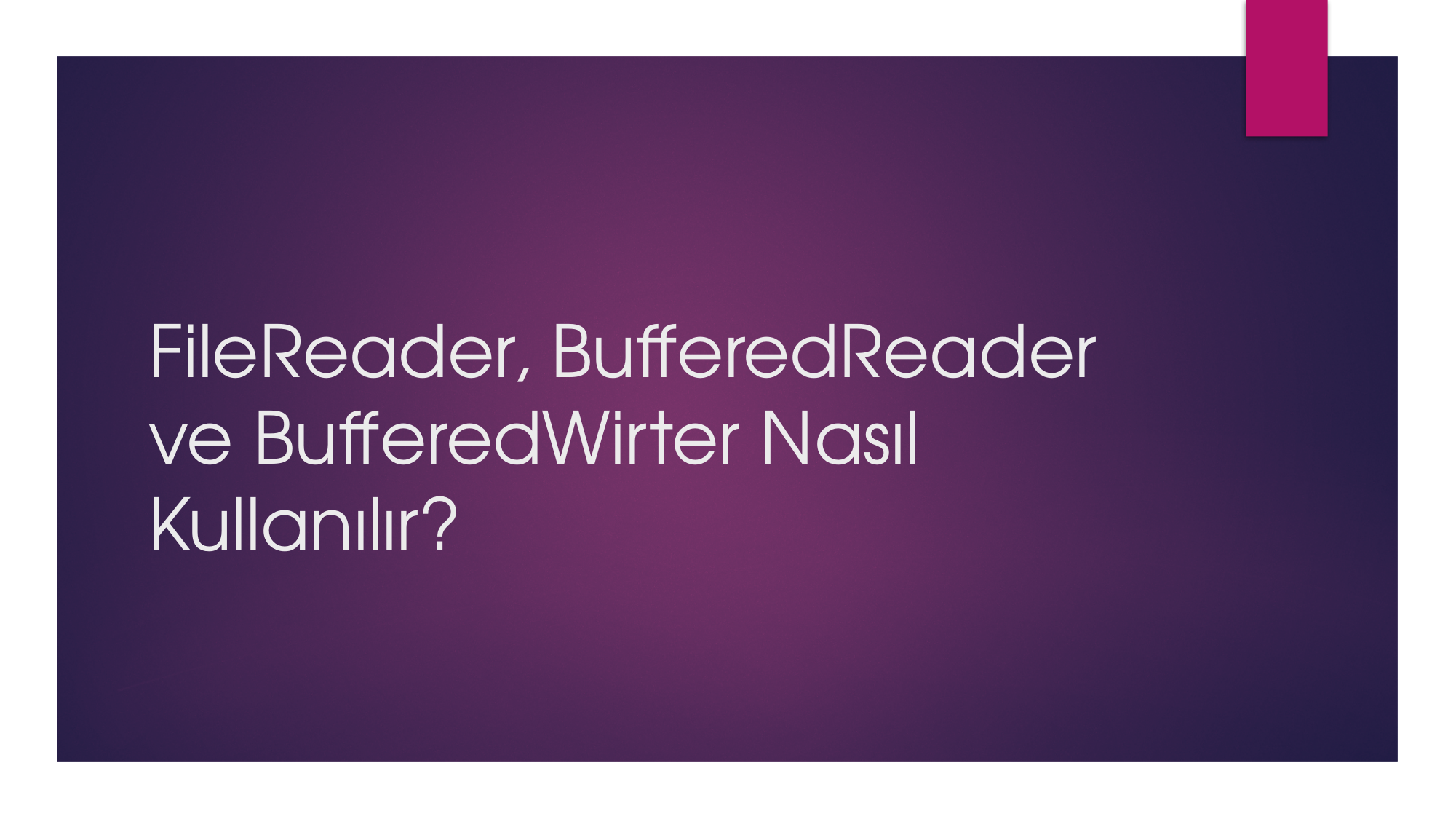

# FileReader, BufferedReader ve BufferedWirter Nasıl Kullanılır?